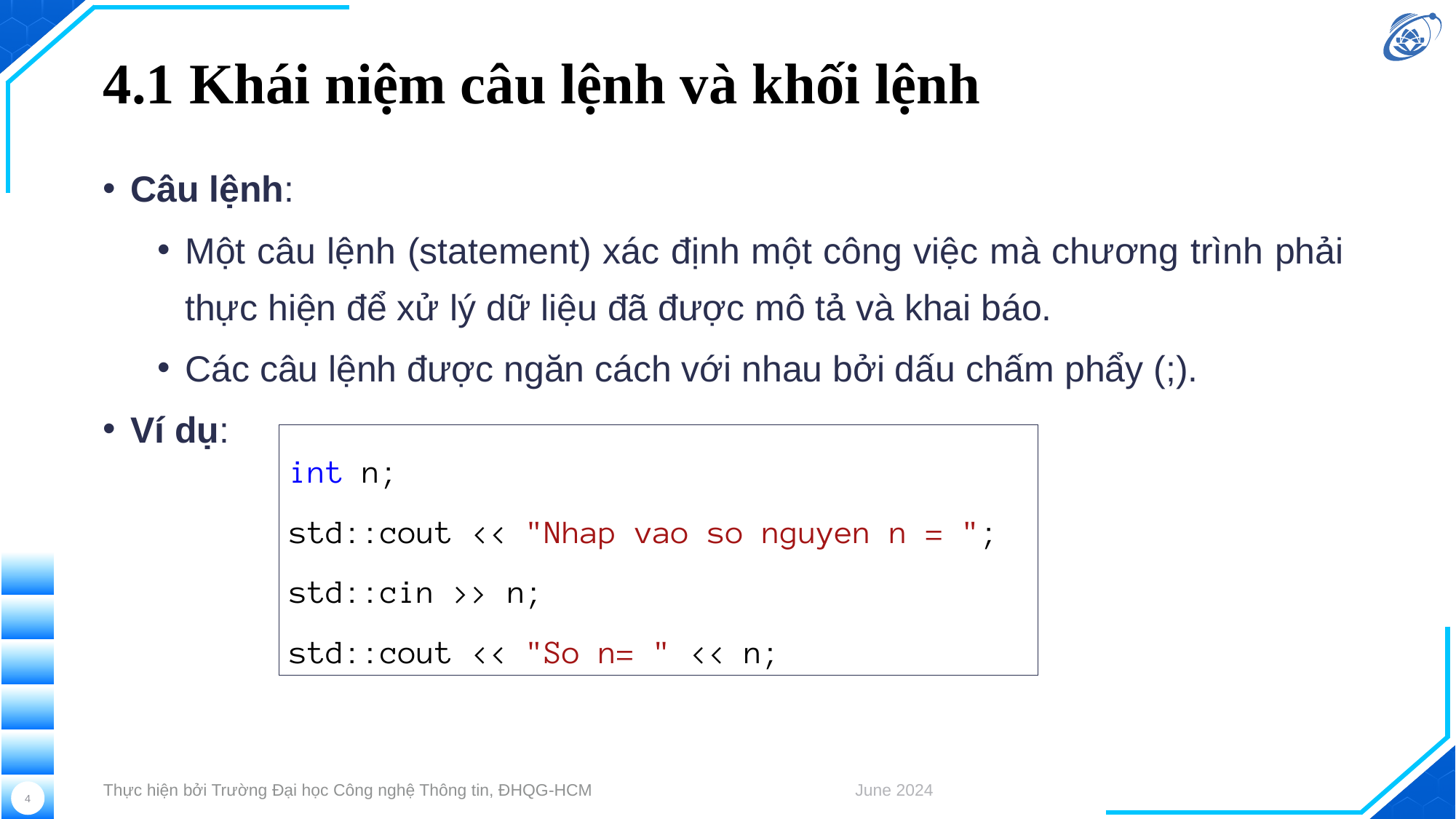

# 4.1 Khái niệm câu lệnh và khối lệnh
Câu lệnh:
Một câu lệnh (statement) xác định một công việc mà chương trình phải thực hiện để xử lý dữ liệu đã được mô tả và khai báo.
Các câu lệnh được ngăn cách với nhau bởi dấu chấm phẩy (;).
Ví dụ:
int n;
std::cout << "Nhap vao so nguyen n = ";
std::cin >> n;
std::cout << "So n= " << n;
Thực hiện bởi Trường Đại học Công nghệ Thông tin, ĐHQG-HCM
June 2024
4